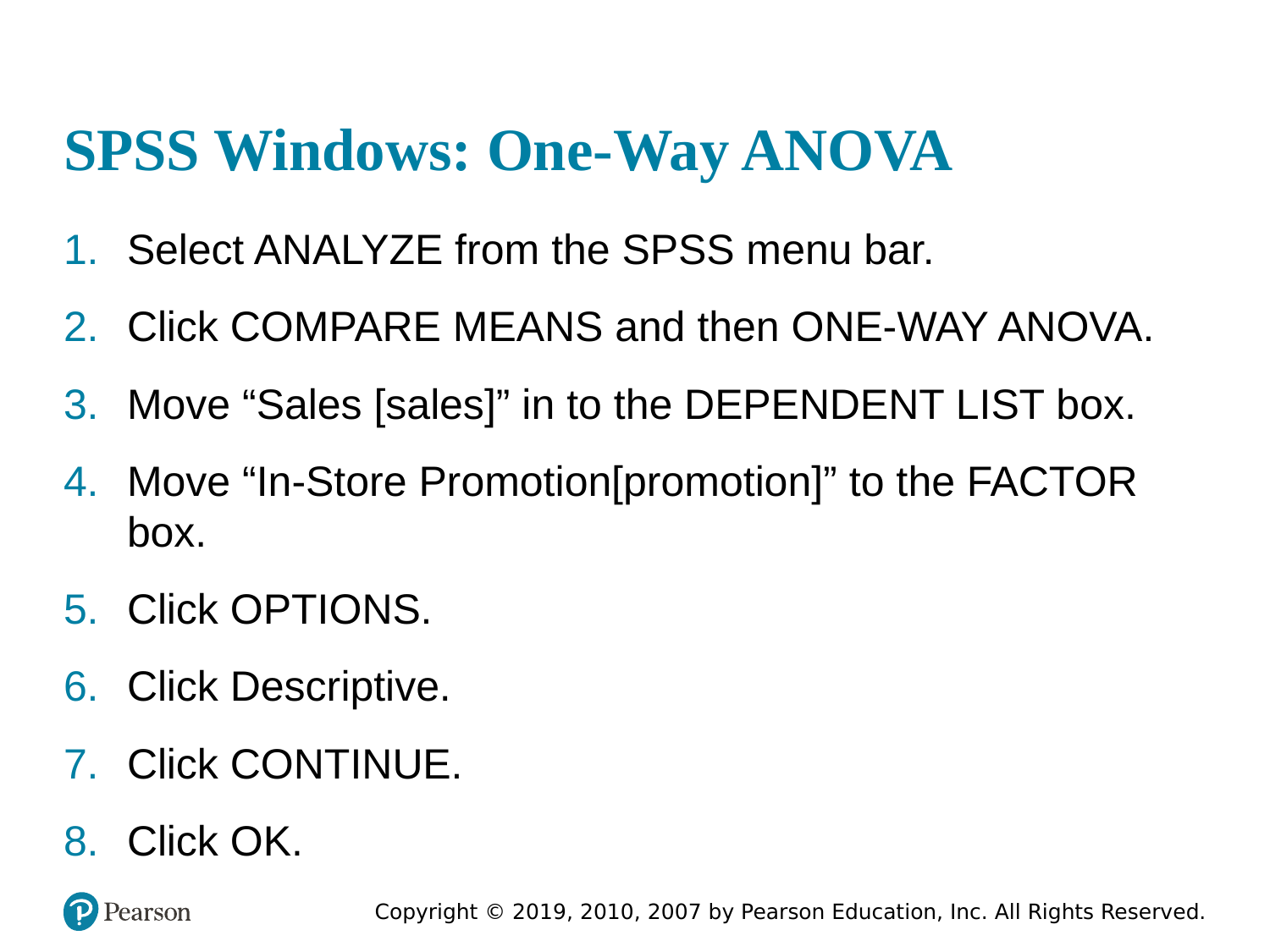

# SPSS Windows: One-Way ANOVA
Select ANALYZE from the SPSS menu bar.
Click COMPARE MEANS and then ONE-WAY ANOVA.
Move “Sales [sales]” in to the DEPENDENT LIST box.
Move “In-Store Promotion[promotion]” to the FACTOR box.
Click OPTIONS.
Click Descriptive.
Click CONTINUE.
Click OK.